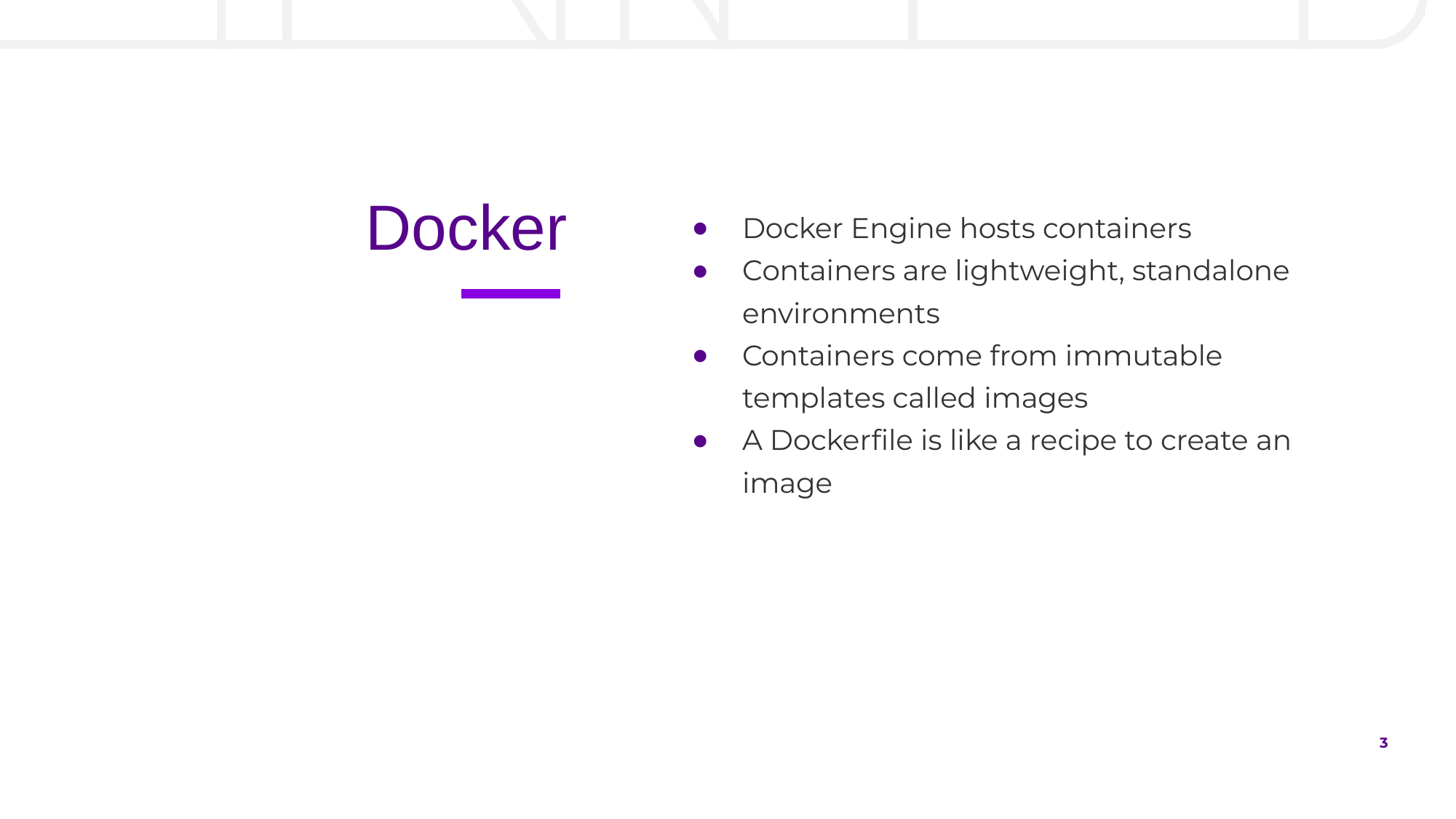

# Docker
Docker Engine hosts containers
Containers are lightweight, standalone environments
Containers come from immutable templates called images
A Dockerfile is like a recipe to create an image